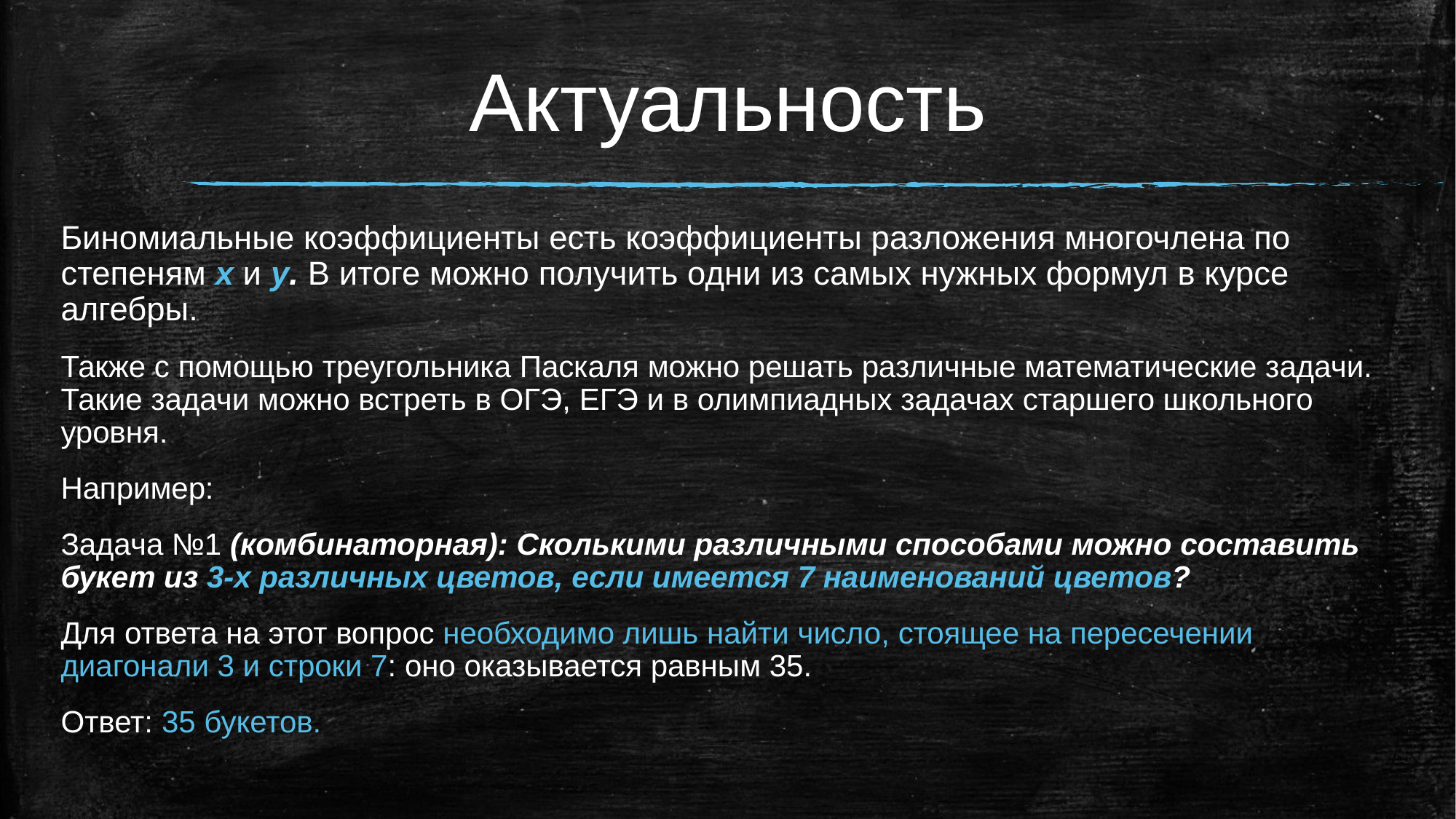

# Актуальность
Биномиальные коэффициенты есть коэффициенты разложения многочлена по степеням x и y. В итоге можно получить одни из самых нужных формул в курсе алгебры.
Также с помощью треугольника Паскаля можно решать различные математические задачи. Такие задачи можно встреть в ОГЭ, ЕГЭ и в олимпиадных задачах старшего школьного уровня.
Например:
Задача №1 (комбинаторная): Сколькими различными способами можно составить букет из 3-х различных цветов, если имеется 7 наименований цветов?
Для ответа на этот вопрос необходимо лишь найти число, стоящее на пересечении диагонали 3 и строки 7: оно оказывается равным 35.
Ответ: 35 букетов.